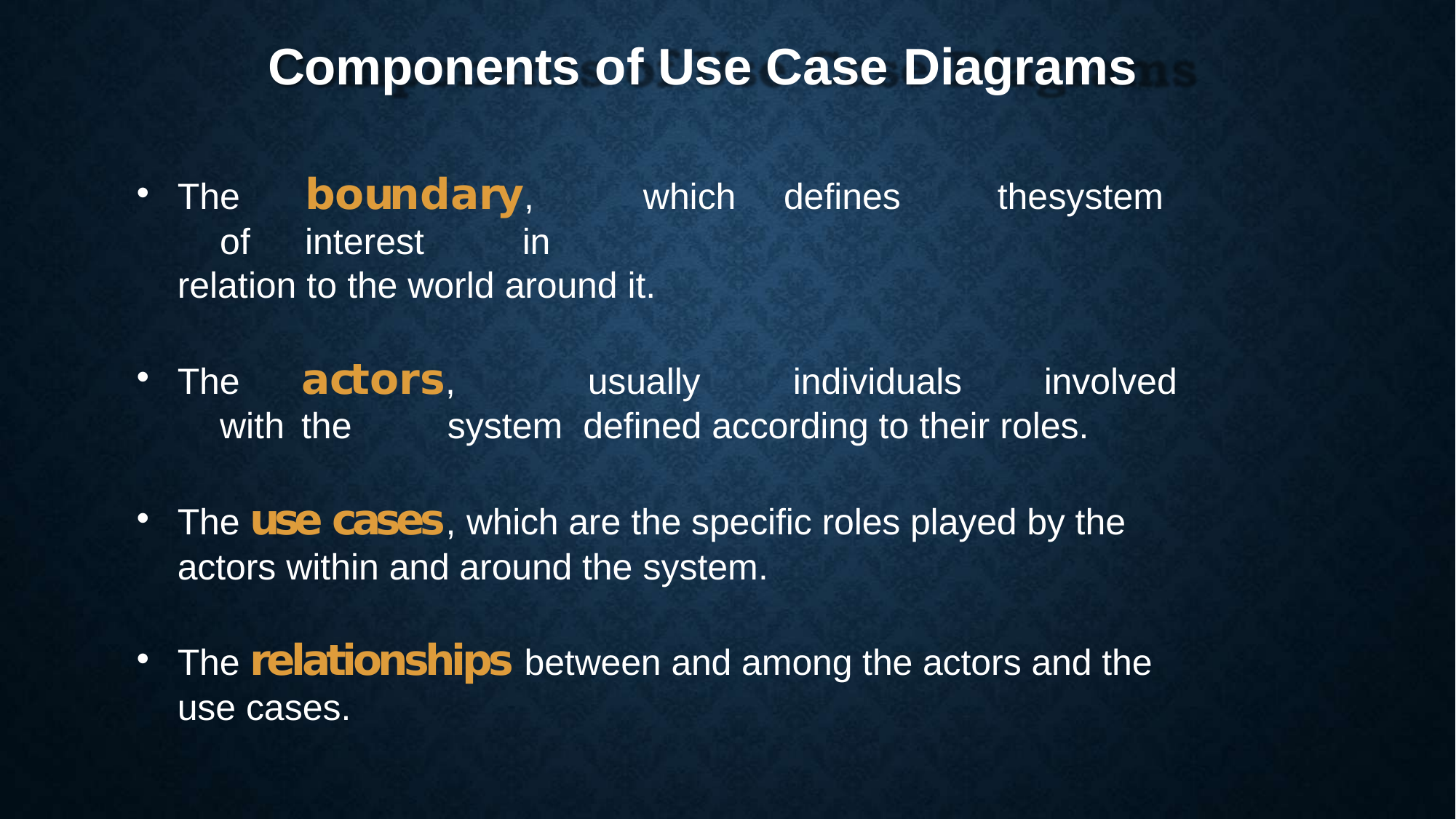

# Components of Use Case Diagrams
The	boundary,	which	defines	the	system	of	interest	in
relation to the world around it.

The	actors,	usually	individuals	involved	with	the	system  defined according to their roles.

The use cases, which are the specific roles played by the  actors within and around the system.

The relationships between and among the actors and the  use cases.